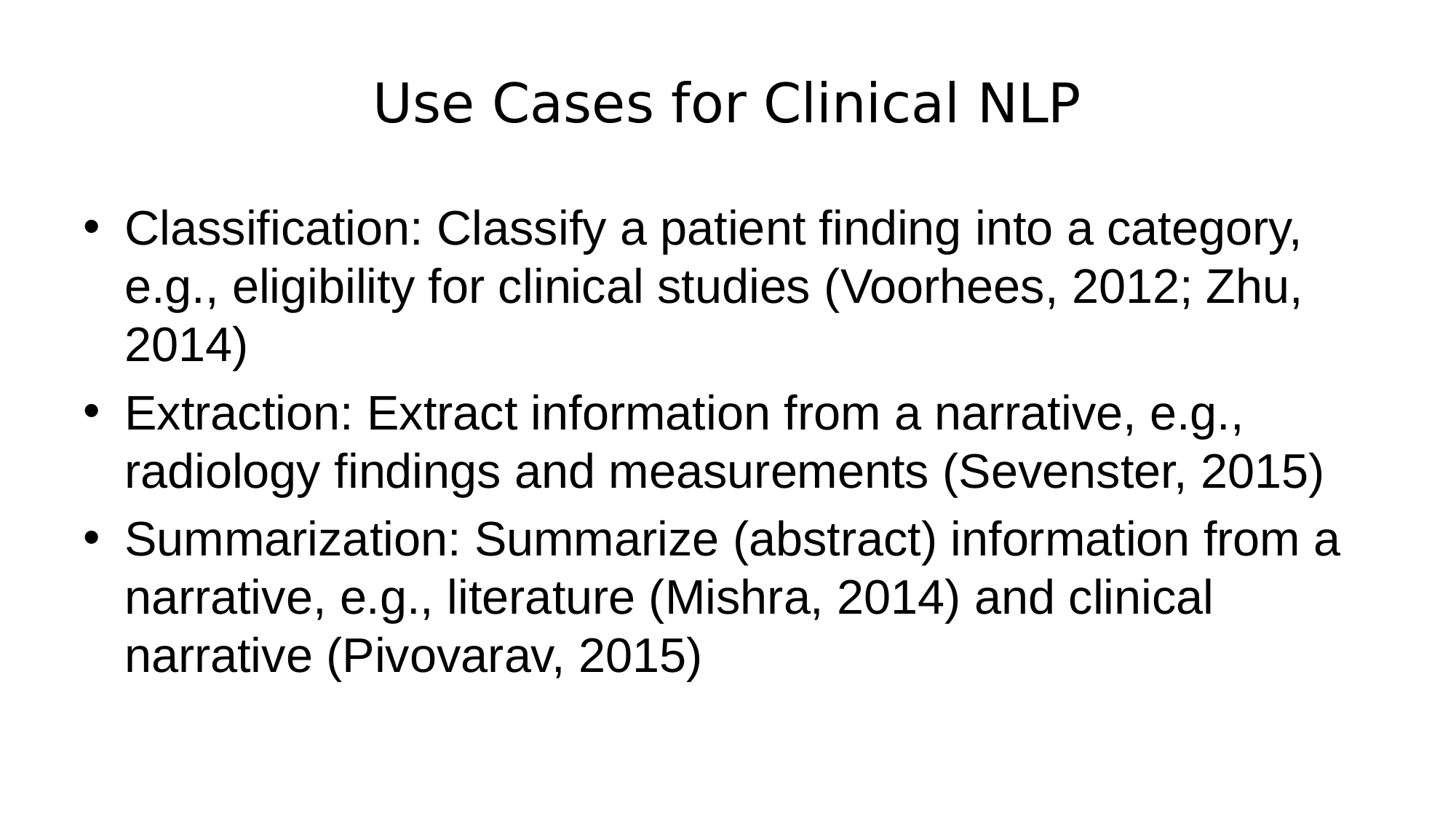

# Use Cases for Clinical NLP
Classification: Classify a patient finding into a category, e.g., eligibility for clinical studies (Voorhees, 2012; Zhu, 2014)
Extraction: Extract information from a narrative, e.g., radiology findings and measurements (Sevenster, 2015)
Summarization: Summarize (abstract) information from a narrative, e.g., literature (Mishra, 2014) and clinical narrative (Pivovarav, 2015)